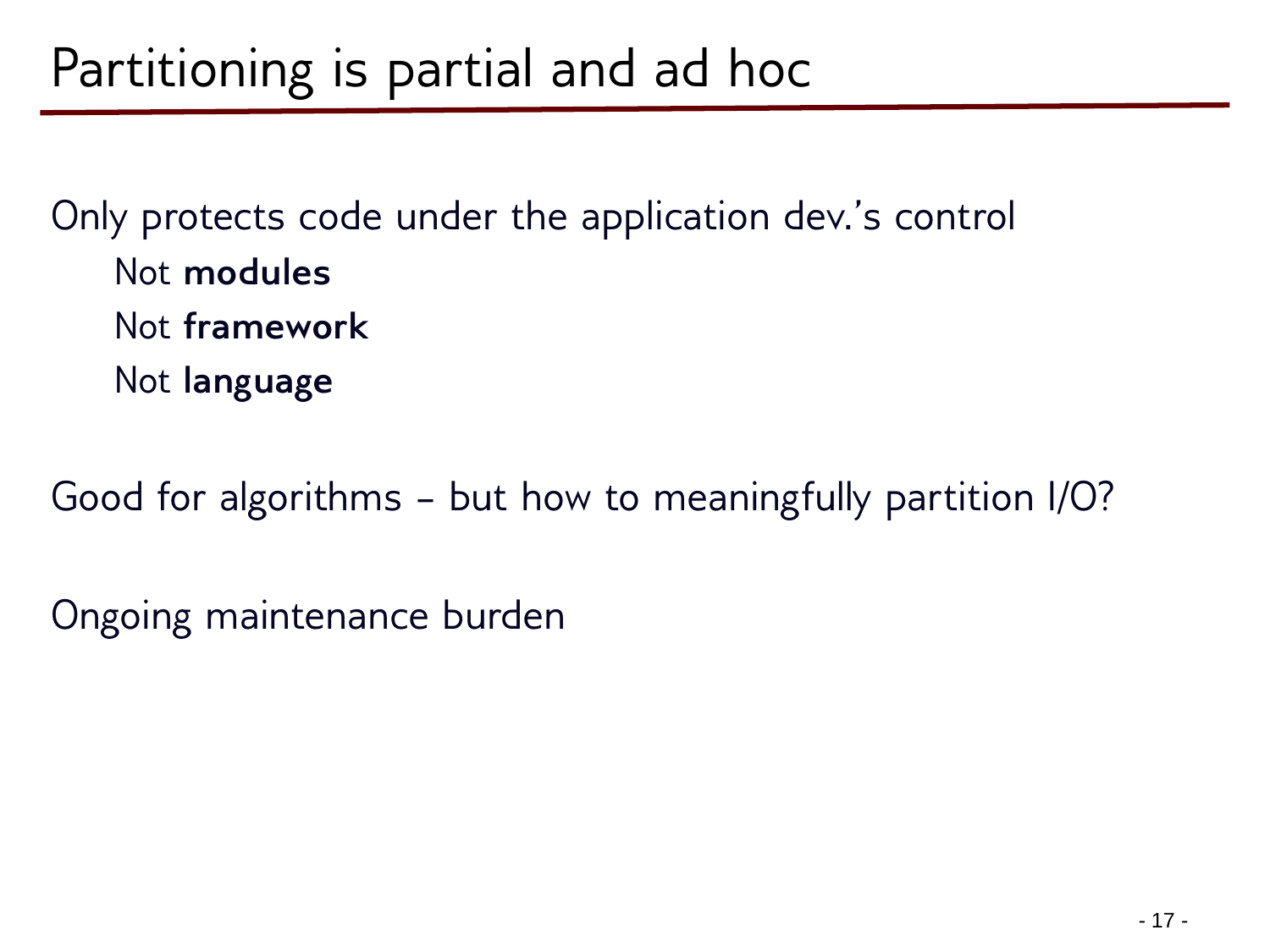

# Partitioning is partial and ad hoc
Only protects code under the application dev.’s control
Not modules
Not framework
Not language

Good for algorithms – but how to meaningfully partition I/O?

Ongoing maintenance burden